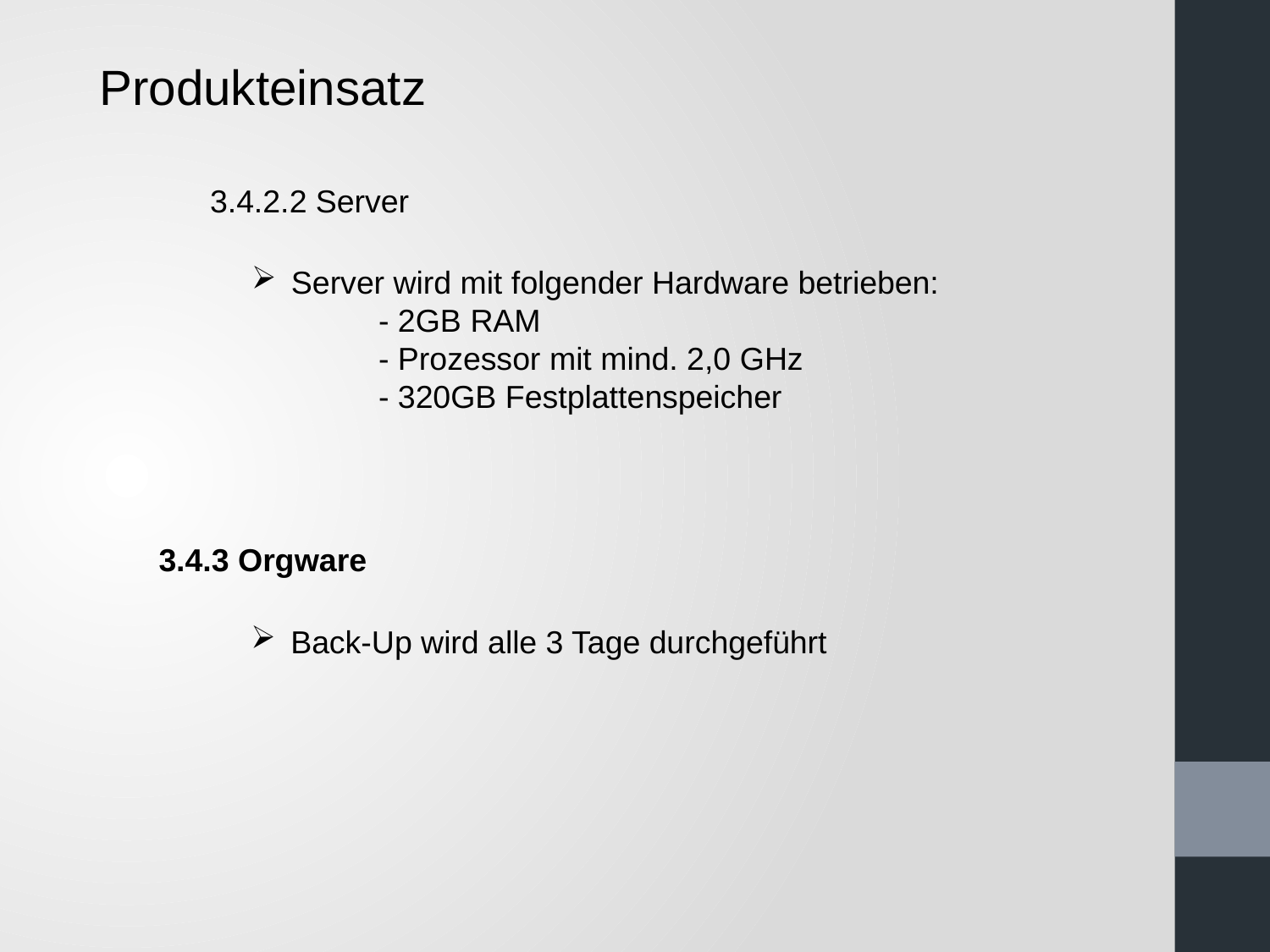

Produkteinsatz
3.4.2.2 Server
Server wird mit folgender Hardware betrieben:
	- 2GB RAM
	- Prozessor mit mind. 2,0 GHz
	- 320GB Festplattenspeicher
3.4.3 Orgware
Back-Up wird alle 3 Tage durchgeführt